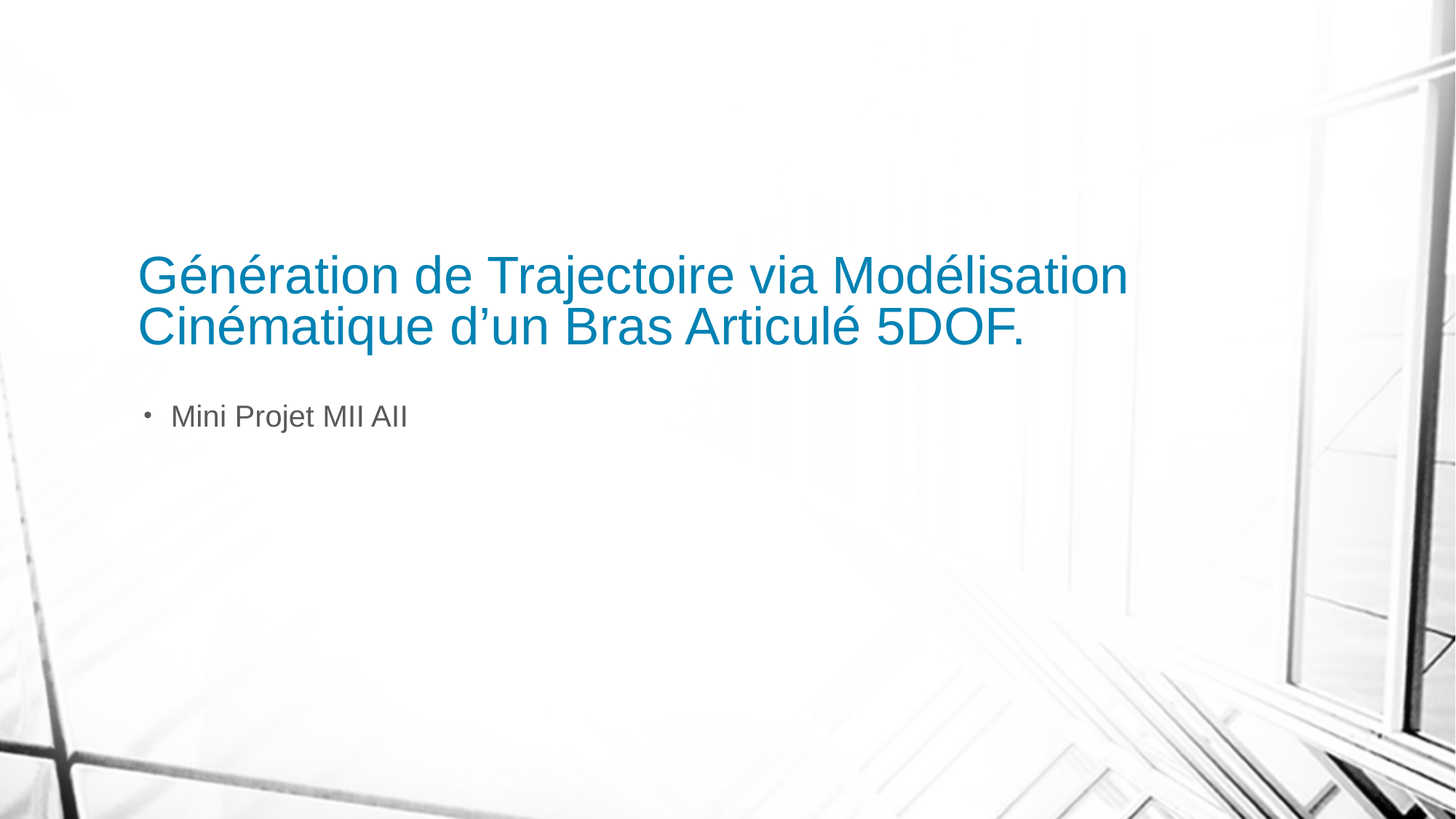

# Génération de Trajectoire via Modélisation Cinématique d’un Bras Articulé 5DOF.
Mini Projet MII AII